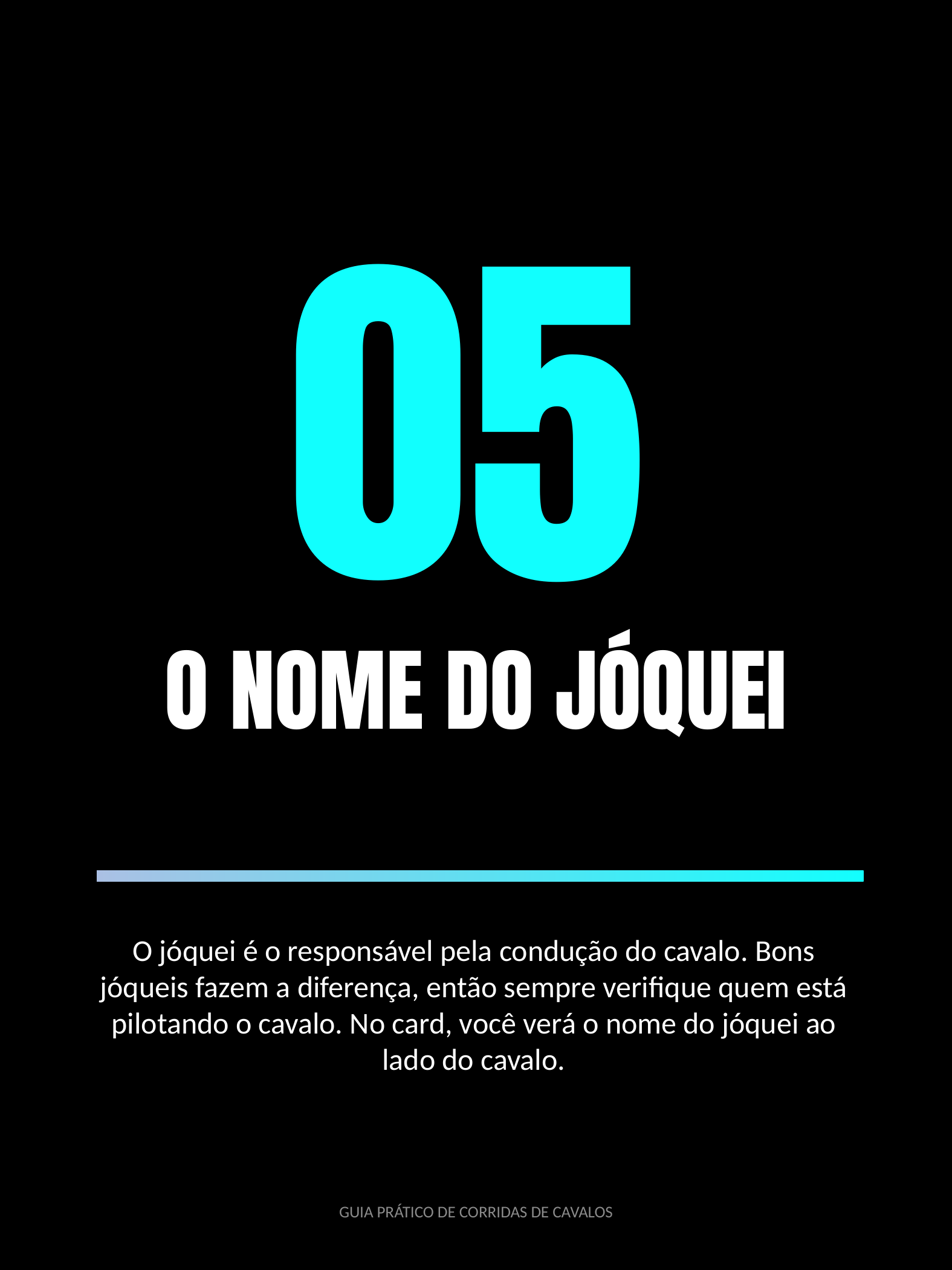

05
O NOME DO JÓQUEI

O jóquei é o responsável pela condução do cavalo. Bons jóqueis fazem a diferença, então sempre verifique quem está pilotando o cavalo. No card, você verá o nome do jóquei ao lado do cavalo.
GUIA PRÁTICO DE CORRIDAS DE CAVALOS
11